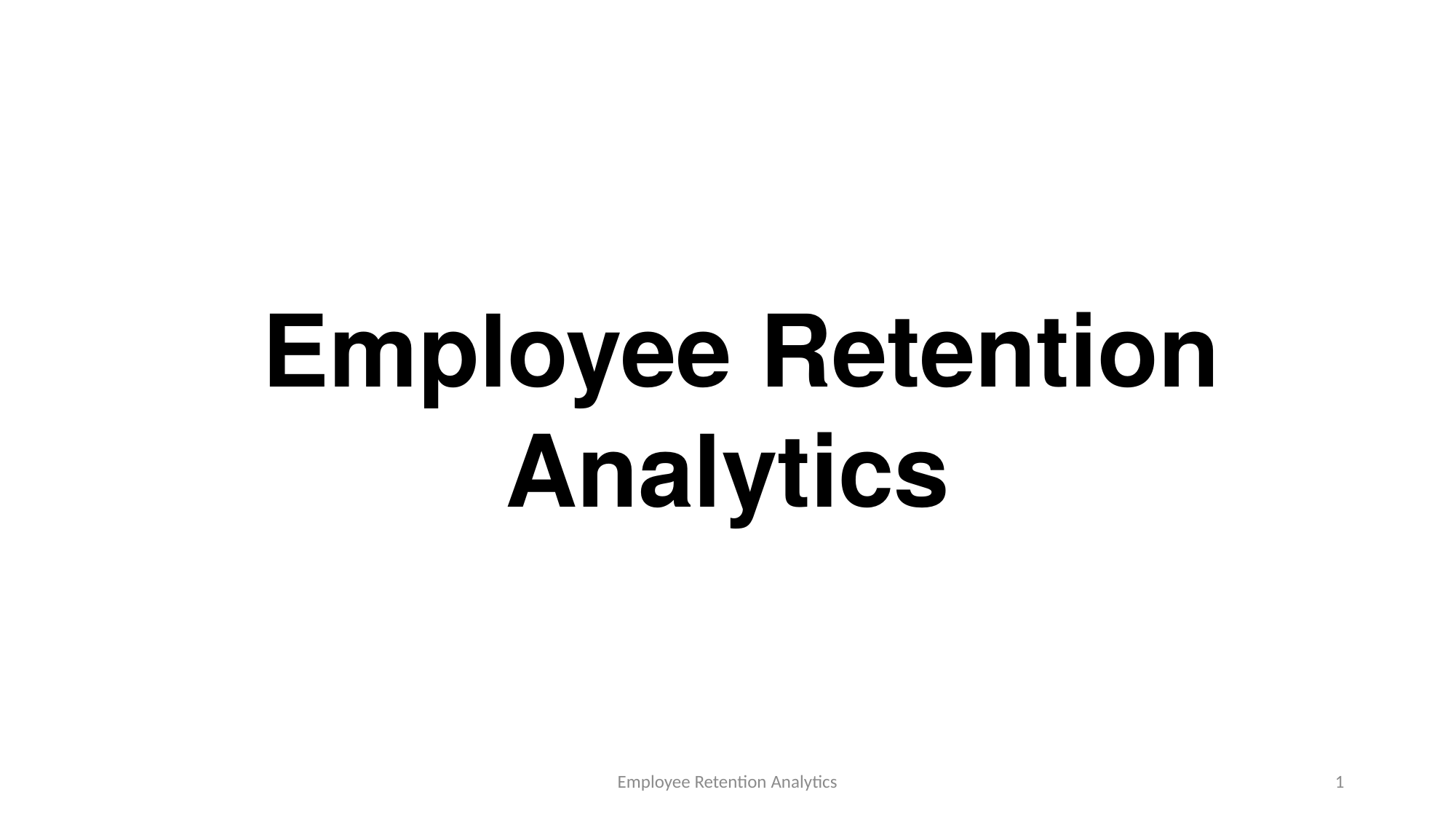

# Employee Retention Analytics
Employee Retention Analytics
1